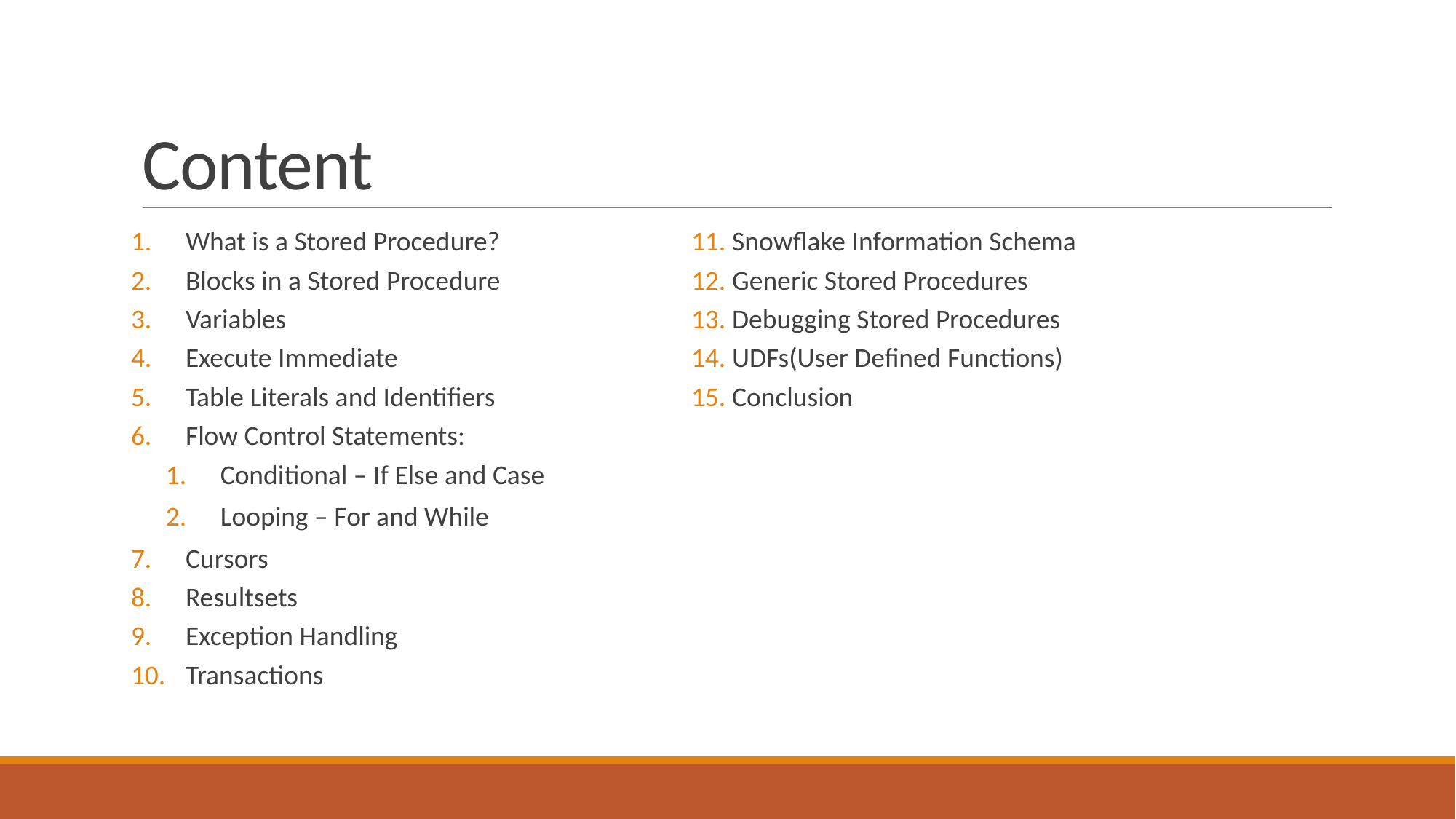

# Content
What is a Stored Procedure?
Blocks in a Stored Procedure
Variables
Execute Immediate
Table Literals and Identifiers
Flow Control Statements:
Conditional – If Else and Case
Looping – For and While
Cursors
Resultsets
Exception Handling
Transactions

Snowflake Information Schema
Generic Stored Procedures
Debugging Stored Procedures
UDFs(User Defined Functions)
Conclusion